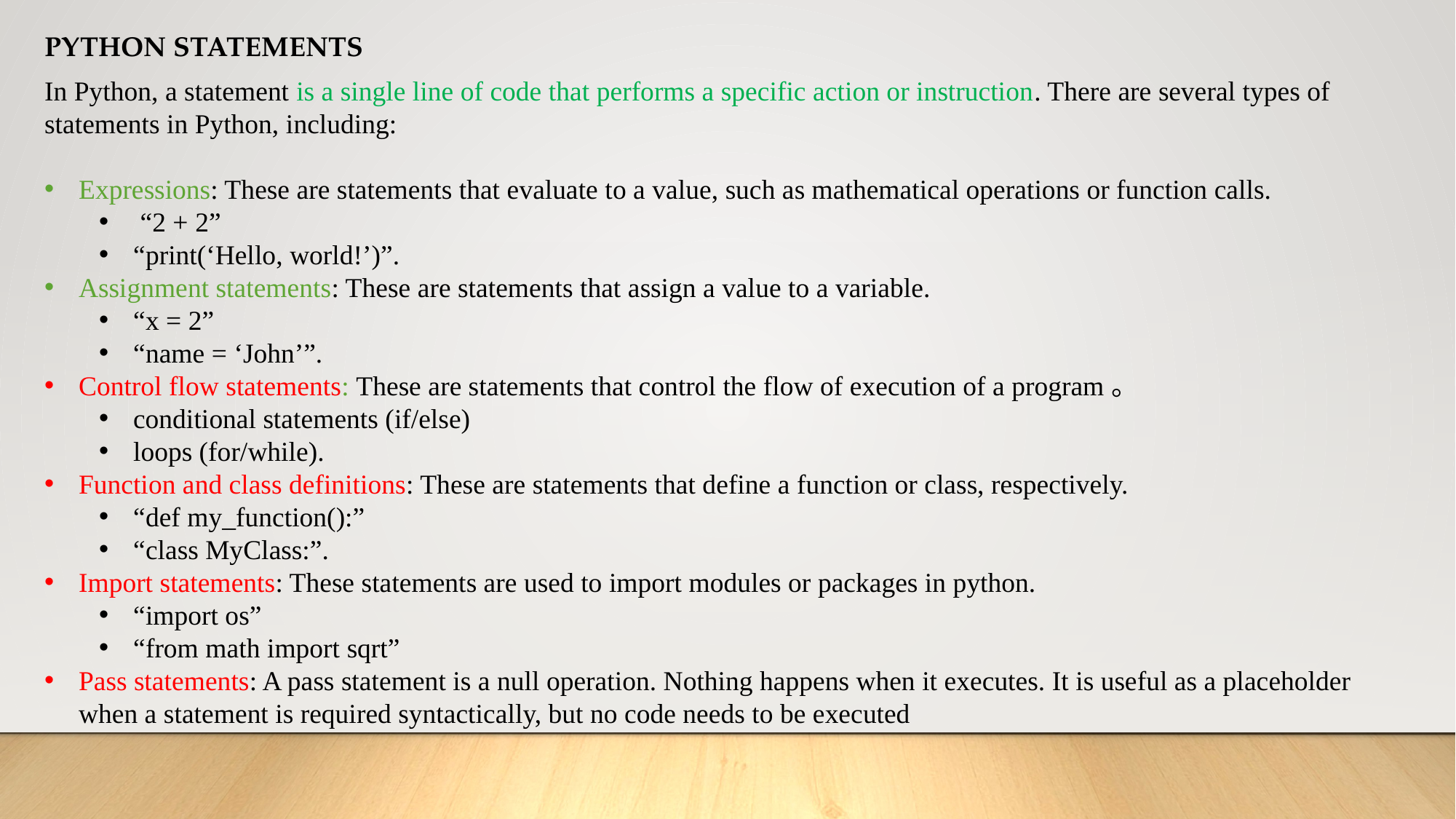

PYTHON STATEMENTS
In Python, a statement is a single line of code that performs a specific action or instruction. There are several types of statements in Python, including:

Expressions: These are statements that evaluate to a value, such as mathematical operations or function calls.
 “2 + 2”
“print(‘Hello, world!’)”.
Assignment statements: These are statements that assign a value to a variable.
“x = 2”
“name = ‘John’”.
Control flow statements: These are statements that control the flow of execution of a program。
conditional statements (if/else)
loops (for/while).
Function and class definitions: These are statements that define a function or class, respectively.
“def my_function():”
“class MyClass:”.
Import statements: These statements are used to import modules or packages in python.
“import os”
“from math import sqrt”
Pass statements: A pass statement is a null operation. Nothing happens when it executes. It is useful as a placeholder when a statement is required syntactically, but no code needs to be executed